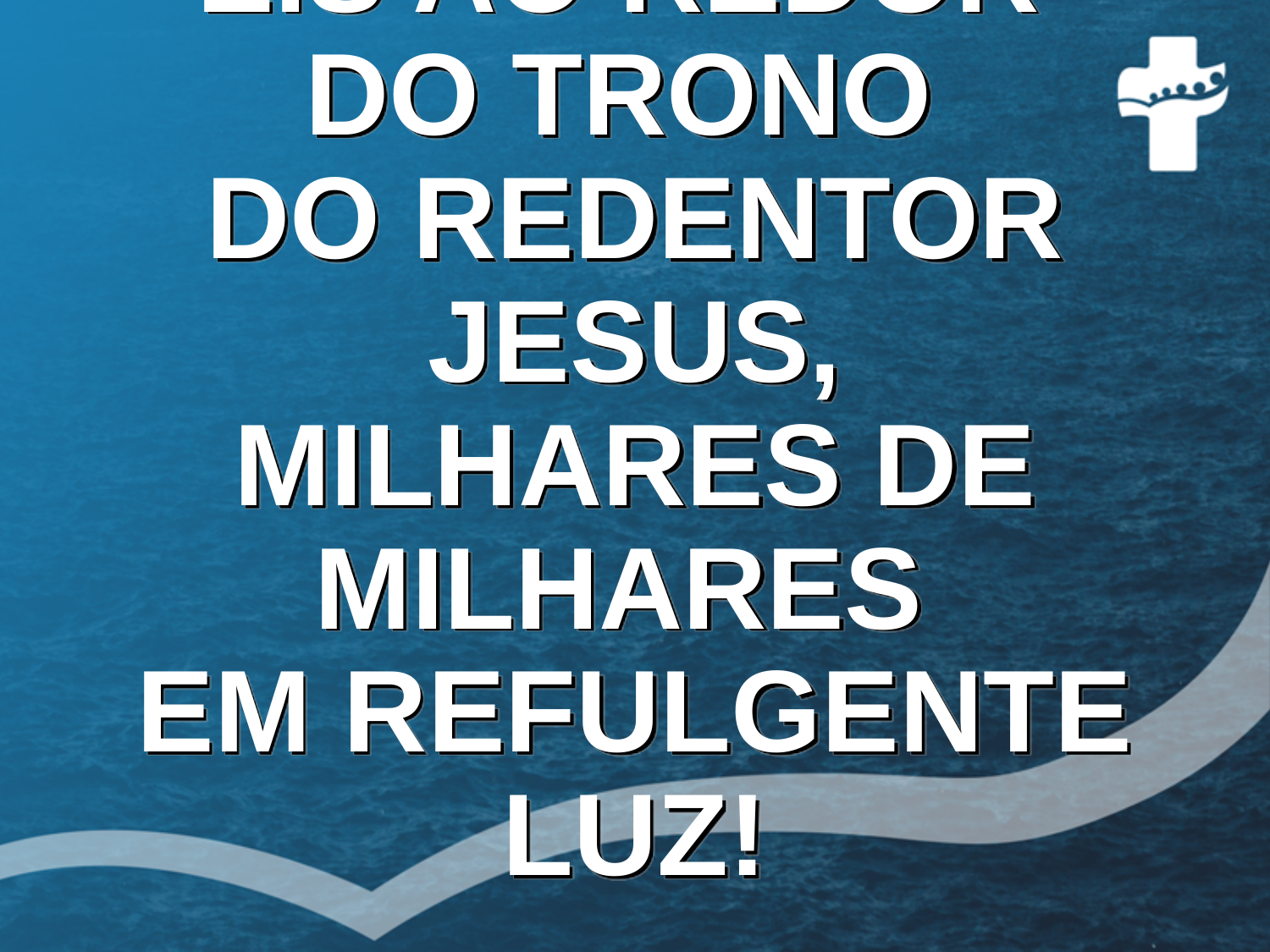

# EIS AO REDOR DO TRONO DO REDENTOR JESUS, MILHARES DE MILHARES EM REFULGENTE LUZ!